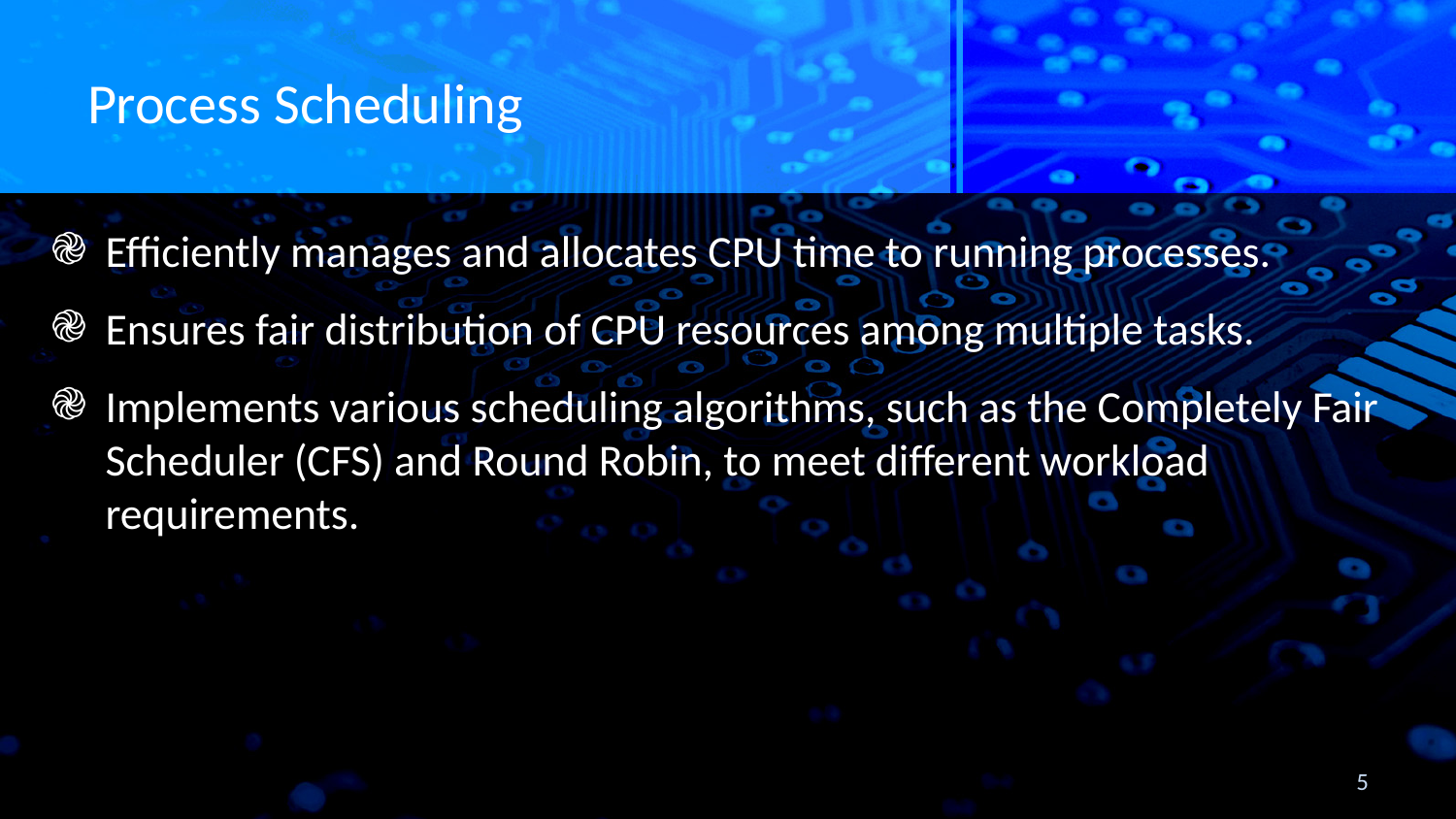

# Process Scheduling
Efficiently manages and allocates CPU time to running processes.
Ensures fair distribution of CPU resources among multiple tasks.
Implements various scheduling algorithms, such as the Completely Fair Scheduler (CFS) and Round Robin, to meet different workload requirements.

5